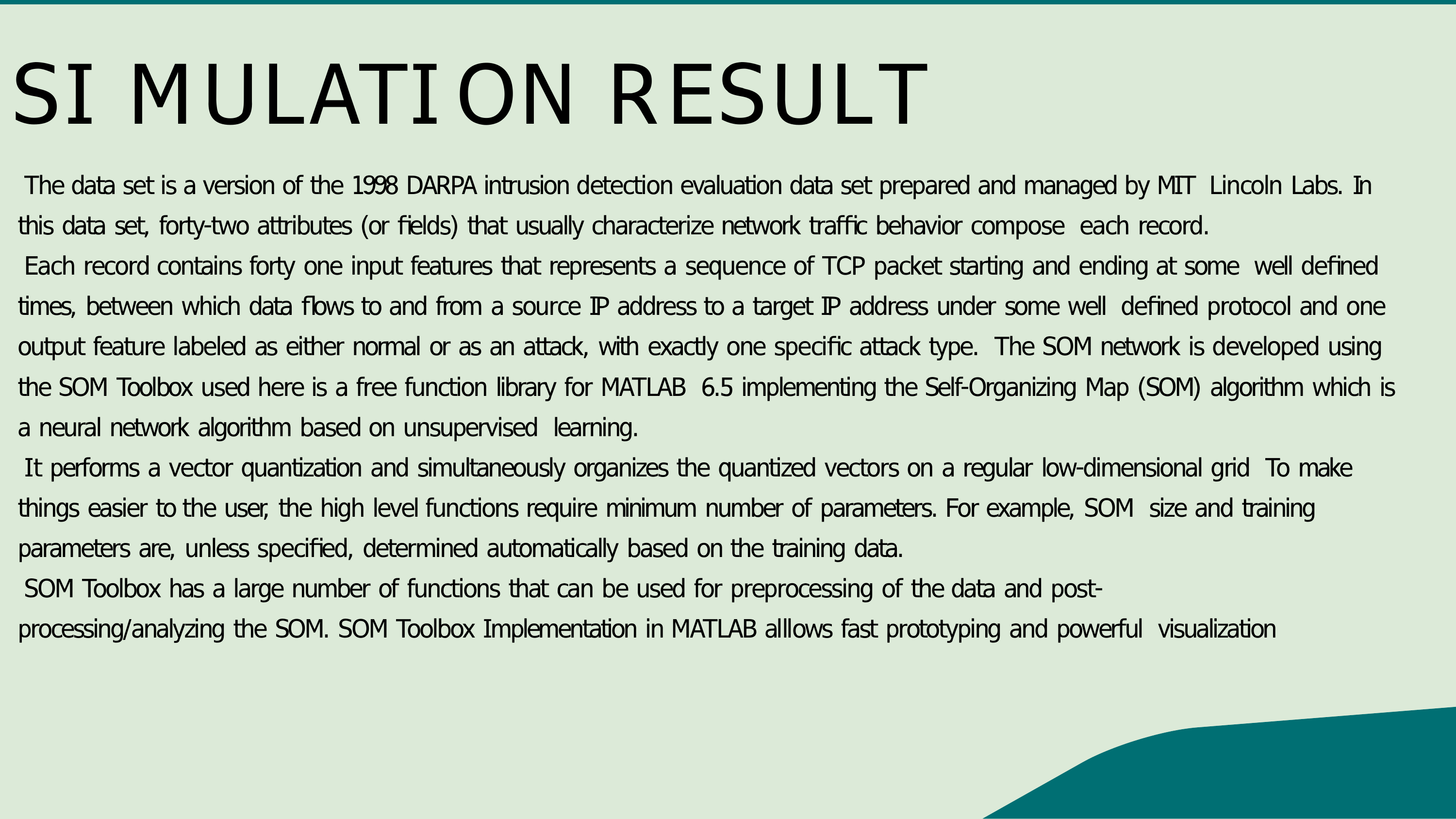

# SI MULATI ON RESULT
The data set is a version of the 1998 DARPA intrusion detection evaluation data set prepared and managed by MIT  Lincoln Labs. In this data set, forty-two attributes (or fields) that usually characterize network traffic behavior compose  each record.
Each record contains forty one input features that represents a sequence of TCP packet starting and ending at some  well defined times, between which data flows to and from a source IP address to a target IP address under some well  defined protocol and one output feature labeled as either normal or as an attack, with exactly one specific attack type.  The SOM network is developed using the SOM Toolbox used here is a free function library for MATLAB  6.5 implementing the Self-Organizing Map (SOM) algorithm which is a neural network algorithm based on unsupervised  learning.
It performs a vector quantization and simultaneously organizes the quantized vectors on a regular low-dimensional grid  To make things easier to the user, the high level functions require minimum number of parameters. For example, SOM  size and training parameters are, unless specified, determined automatically based on the training data.
SOM Toolbox has a large number of functions that can be used for preprocessing of the data and post-  processing/analyzing the SOM. SOM Toolbox Implementation in MATLAB alllows fast prototyping and powerful  visualization